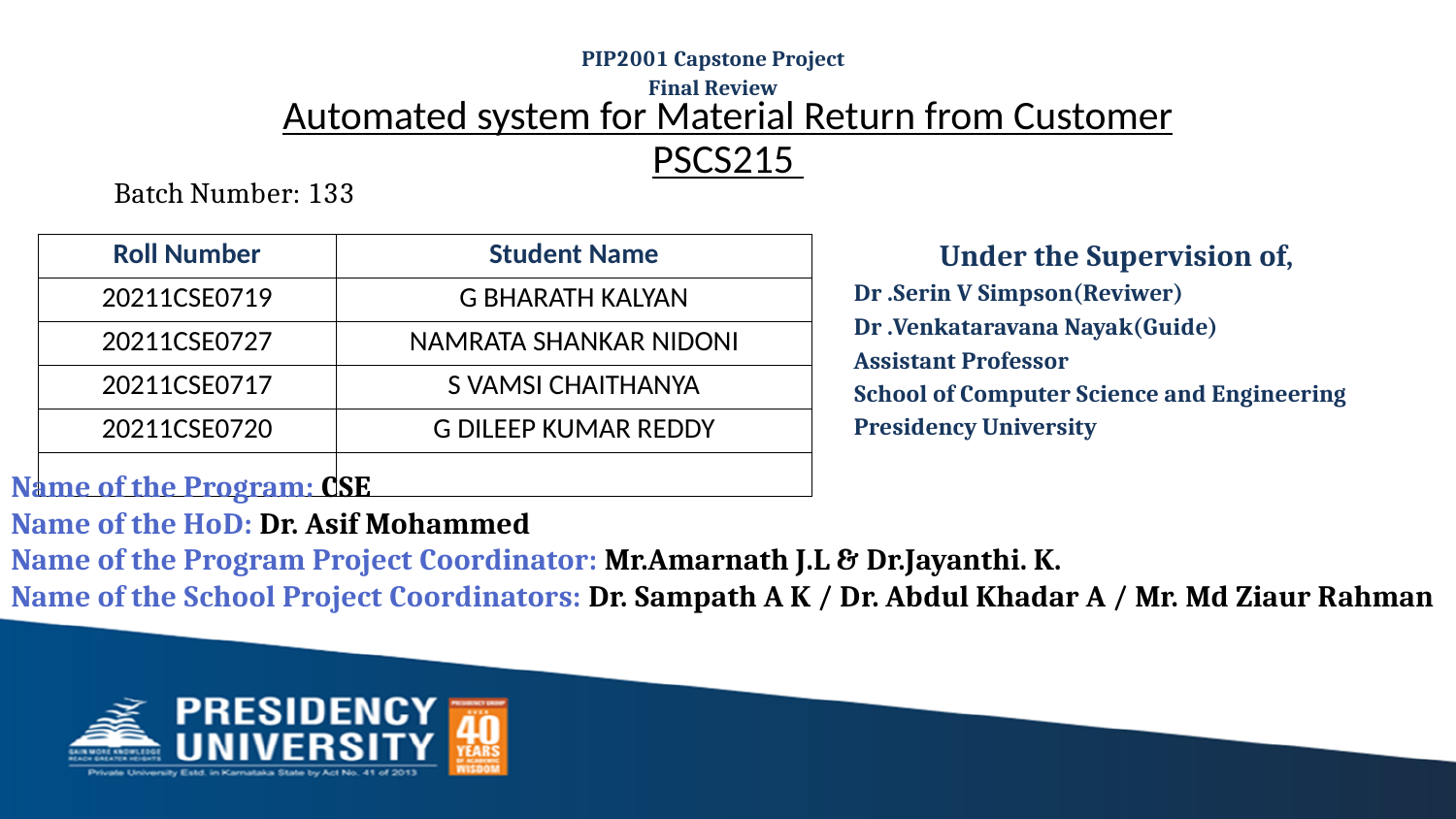

PIP2001 Capstone Project
Final Review
# Automated system for Material Return from Customer PSCS215
Batch Number: 133

Under the Supervision of,
Dr .Serin V Simpson(Reviwer)
Dr .Venkataravana Nayak(Guide)
Assistant Professor
School of Computer Science and Engineering
Presidency University

| Roll Number | Student Name |
| --- | --- |
| 20211CSE0719 | G BHARATH KALYAN |
| 20211CSE0727 | NAMRATA SHANKAR NIDONI |
| 20211CSE0717 | S VAMSI CHAITHANYA |
| 20211CSE0720 | G DILEEP KUMAR REDDY |
|  |  |
Name of the Program: CSE
Name of the HoD: Dr. Asif Mohammed
Name of the Program Project Coordinator: Mr.Amarnath J.L & Dr.Jayanthi. K.
Name of the School Project Coordinators: Dr. Sampath A K / Dr. Abdul Khadar A / Mr. Md Ziaur Rahman